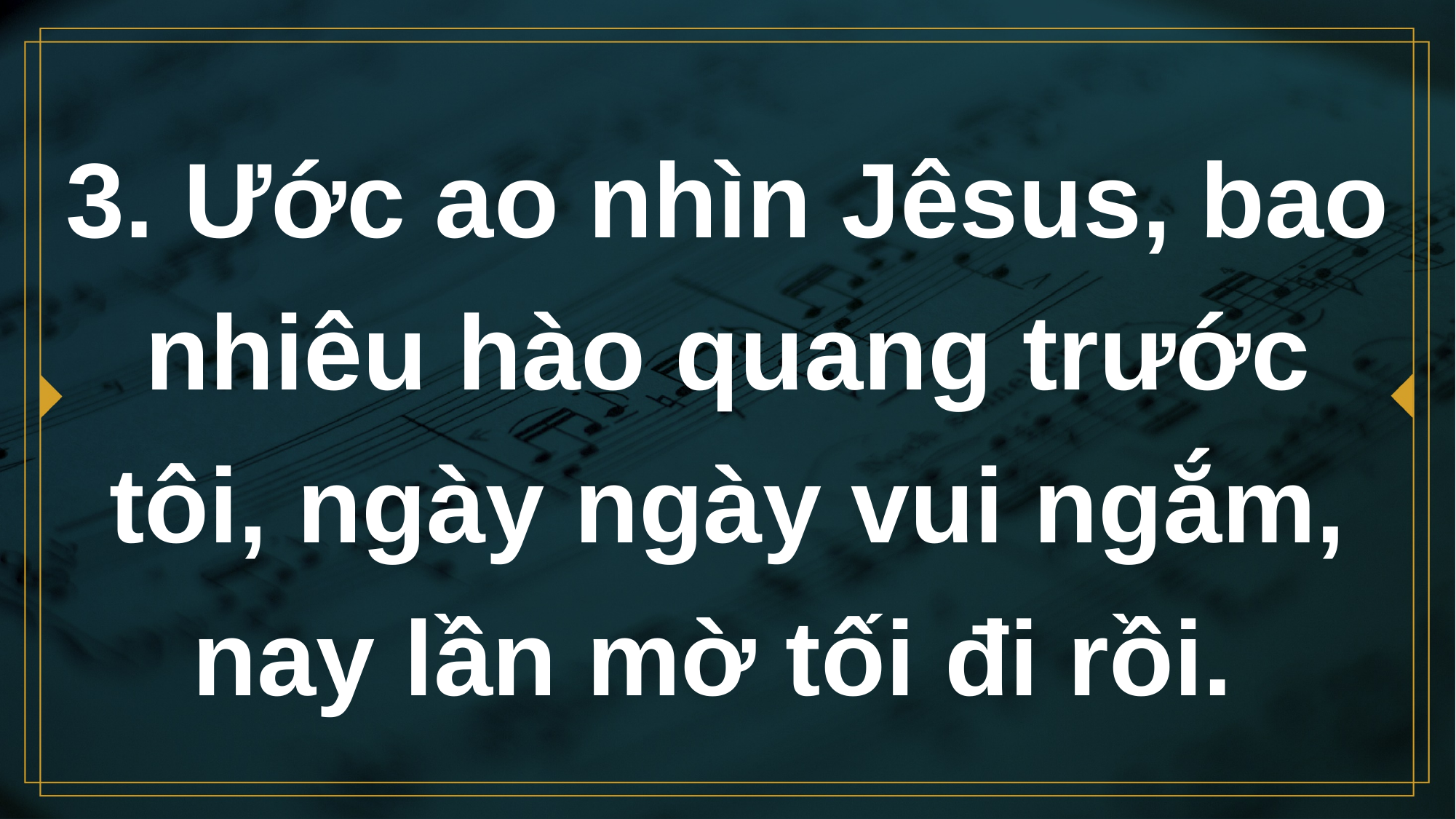

# 3. Ước ao nhìn Jêsus, bao nhiêu hào quang trước tôi, ngày ngày vui ngắm, nay lần mờ tối đi rồi.